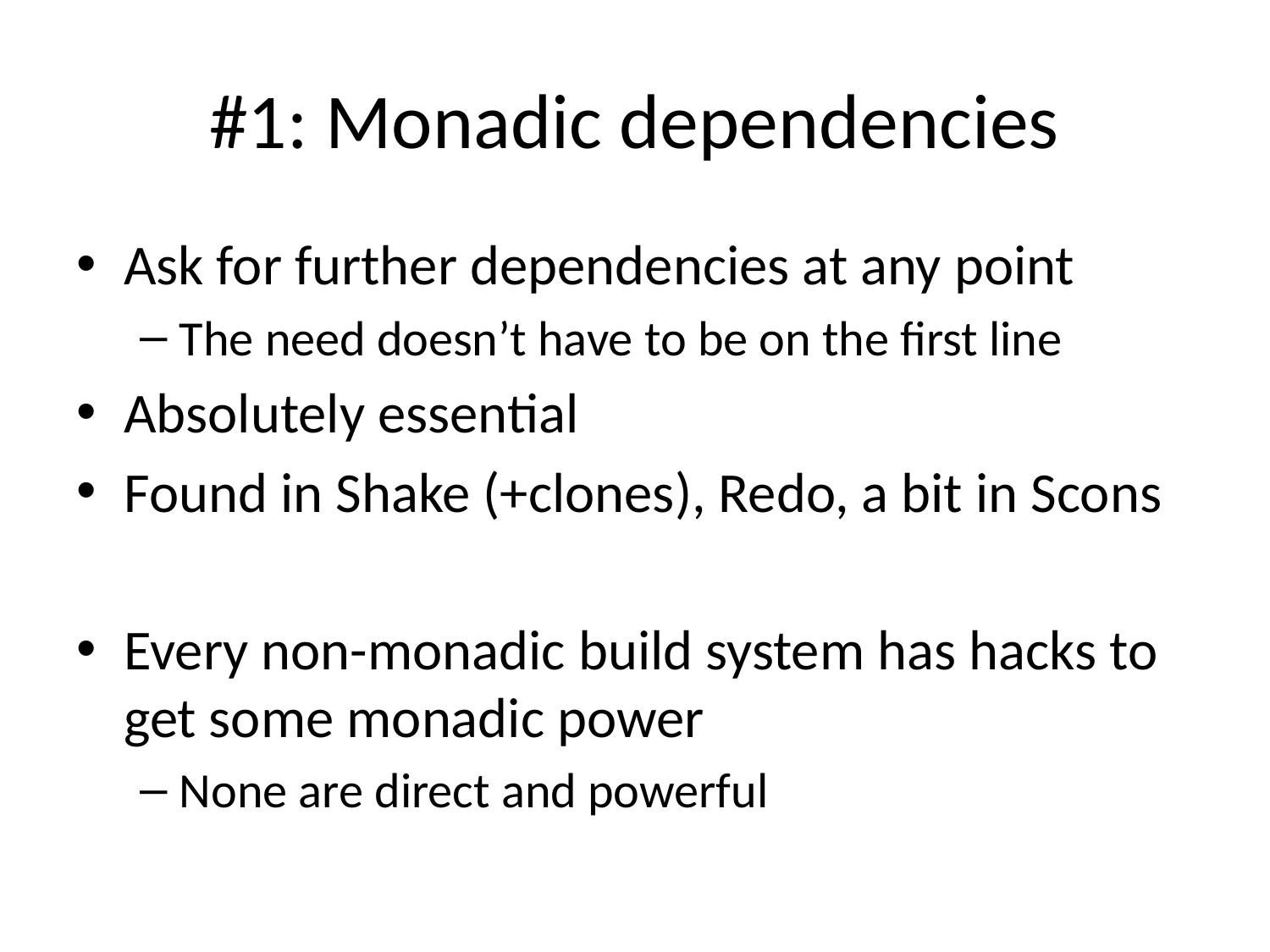

# #1: Monadic dependencies
Ask for further dependencies at any point
The need doesn’t have to be on the first line
Absolutely essential
Found in Shake (+clones), Redo, a bit in Scons

Every non-monadic build system has hacks to get some monadic power
None are direct and powerful